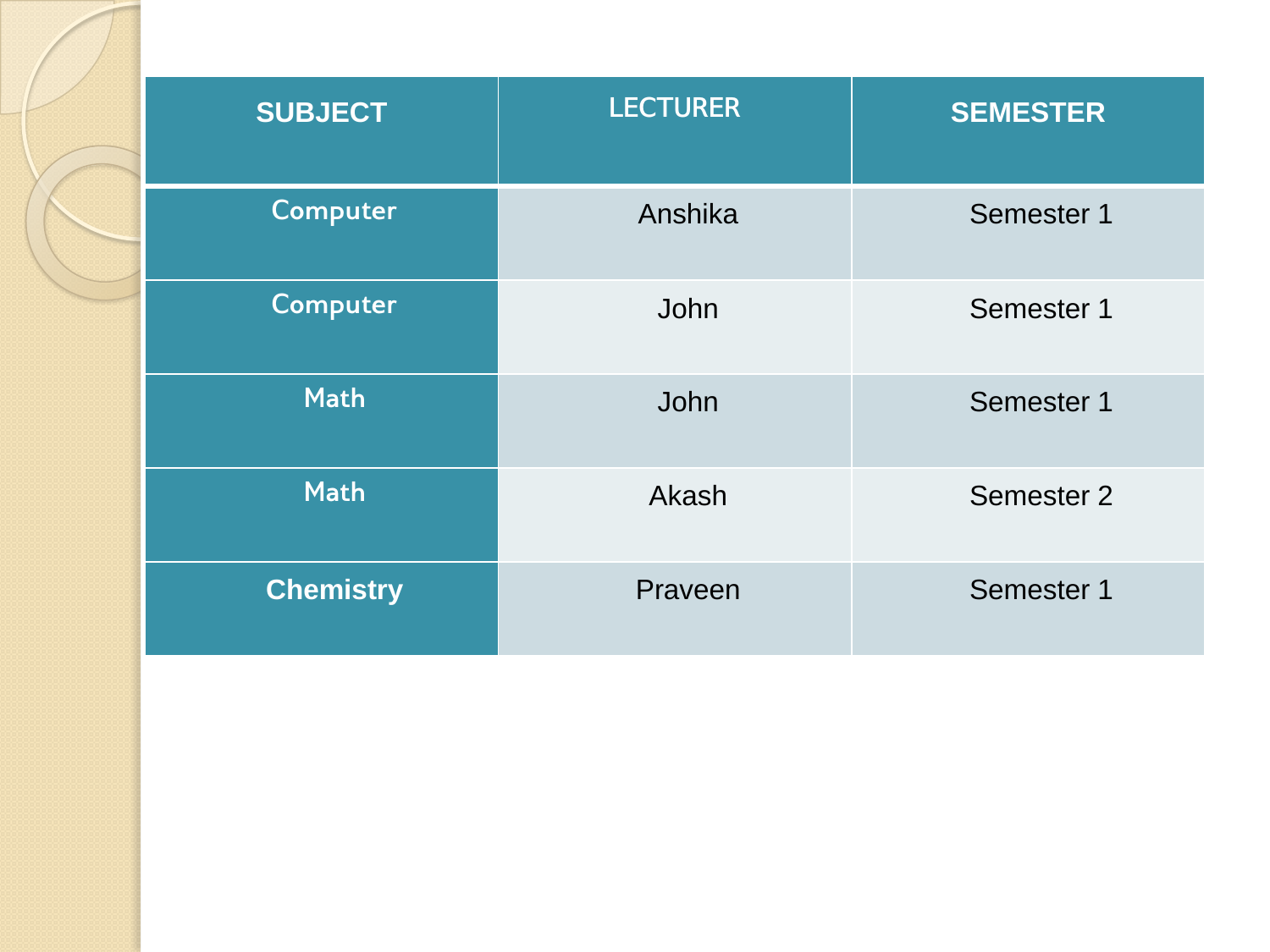

| SUBJECT | LECTURER | SEMESTER |
| --- | --- | --- |
| Computer | Anshika | Semester 1 |
| Computer | John | Semester 1 |
| Math | John | Semester 1 |
| Math | Akash | Semester 2 |
| Chemistry | Praveen | Semester 1 |